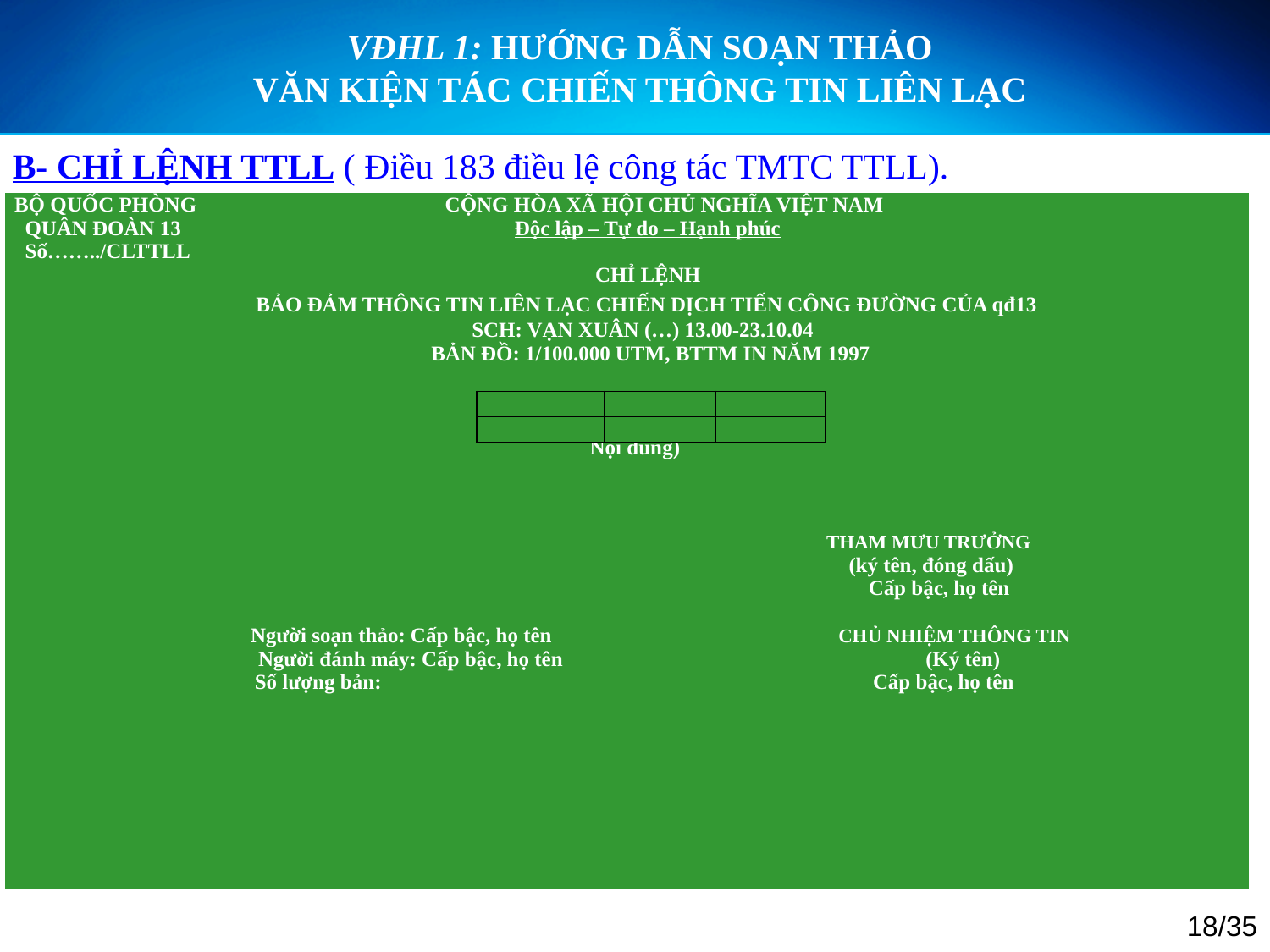

VĐHL 1: HƯỚNG DẪN SOẠN THẢO
VĂN KIỆN TÁC CHIẾN THÔNG TIN LIÊN LẠC
B- CHỈ LỆNH TTLL ( Điều 183 điều lệ công tác TMTC TTLL).
| BỘ QUỐC PHÒNG CỘNG HÒA XÃ HỘI CHỦ NGHĨA VIỆT NAM QUÂN ĐOÀN 13 Độc lập – Tự do – Hạnh phúc Số……../CLTTLL CHỈ LỆNH BẢO ĐẢM THÔNG TIN LIÊN LẠC CHIẾN DỊCH TIẾN CÔNG ĐƯỜNG CỦA qđ13 SCH: VẠN XUÂN (…) 13.00-23.10.04 BẢN ĐỒ: 1/100.000 UTM, BTTM IN NĂM 1997   Nội dung)   THAM MƯU TRƯỞNG (ký tên, đóng dấu) Cấp bậc, họ tên   Người soạn thảo: Cấp bậc, họ tên CHỦ NHIỆM THÔNG TIN Người đánh máy: Cấp bậc, họ tên (Ký tên) Số lượng bản: Cấp bậc, họ tên |
| --- |
|  |  |  |
| --- | --- | --- |
|  |  |  |
18/35